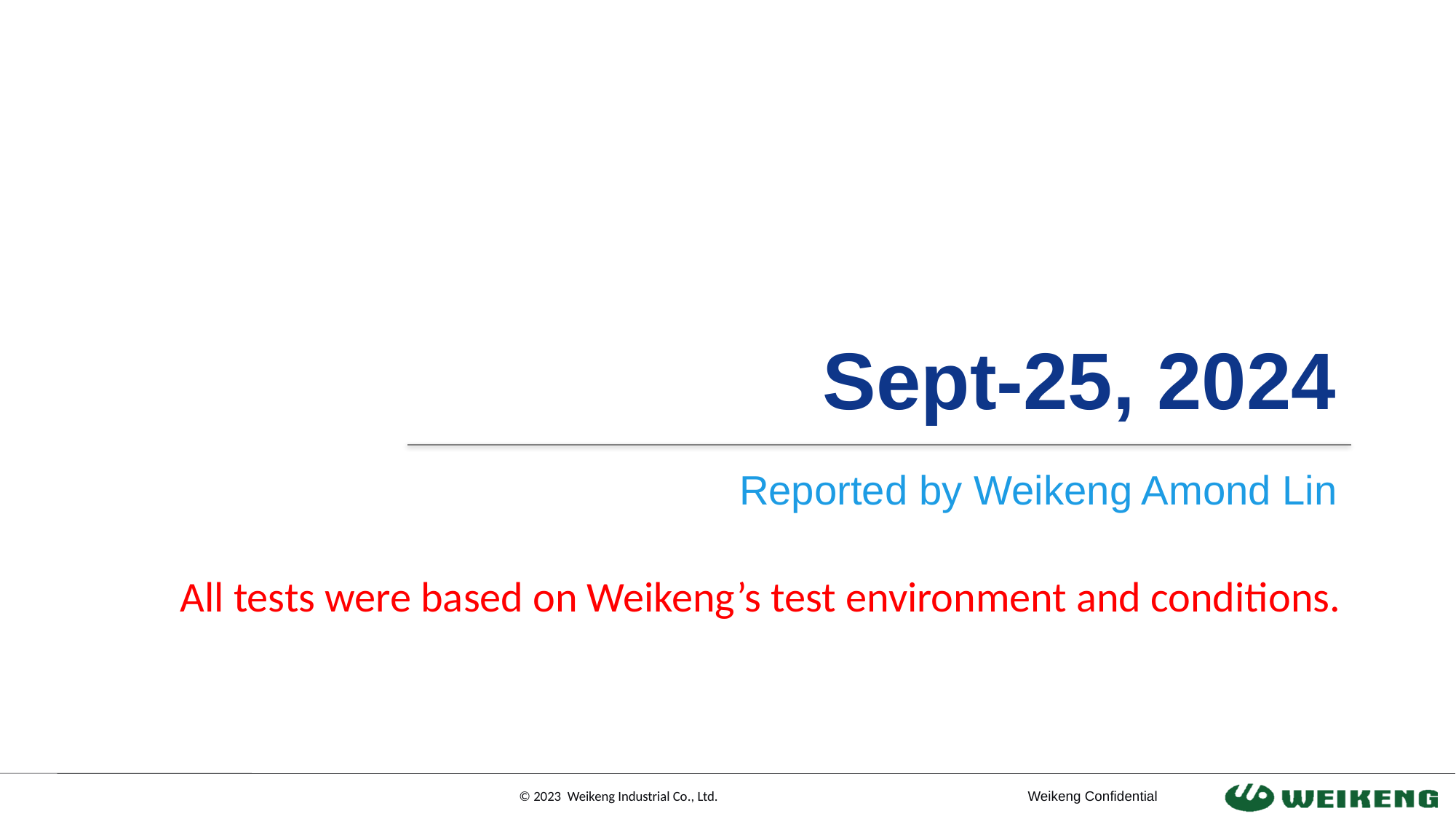

# Sept-25, 2024
Reported by Weikeng Amond Lin
All tests were based on Weikeng’s test environment and conditions.